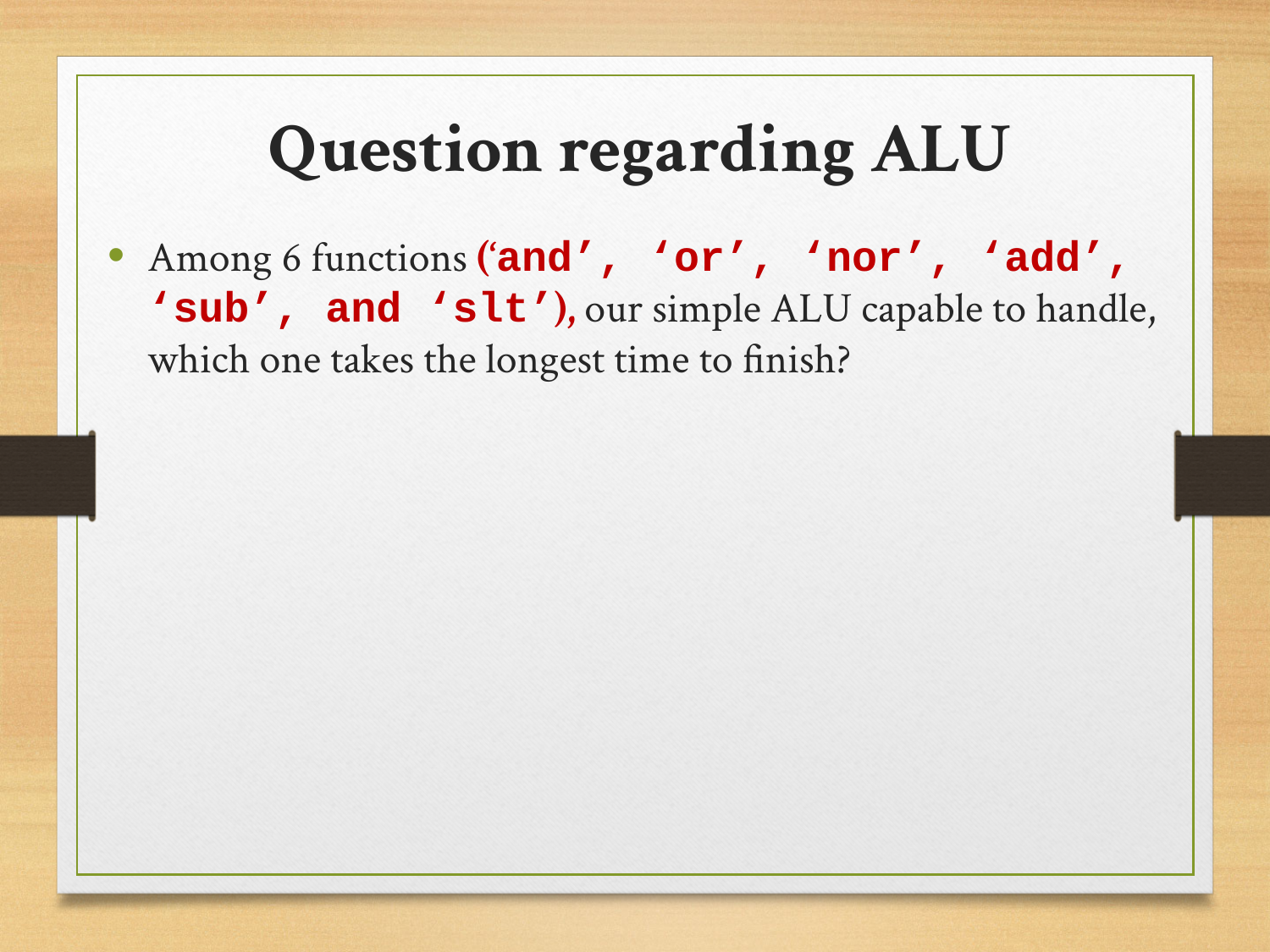

Question regarding ALU
Among 6 functions (‘and’, ‘or’, ‘nor’, ‘add’, ‘sub’, and ‘slt’), our simple ALU capable to handle, which one takes the longest time to finish?